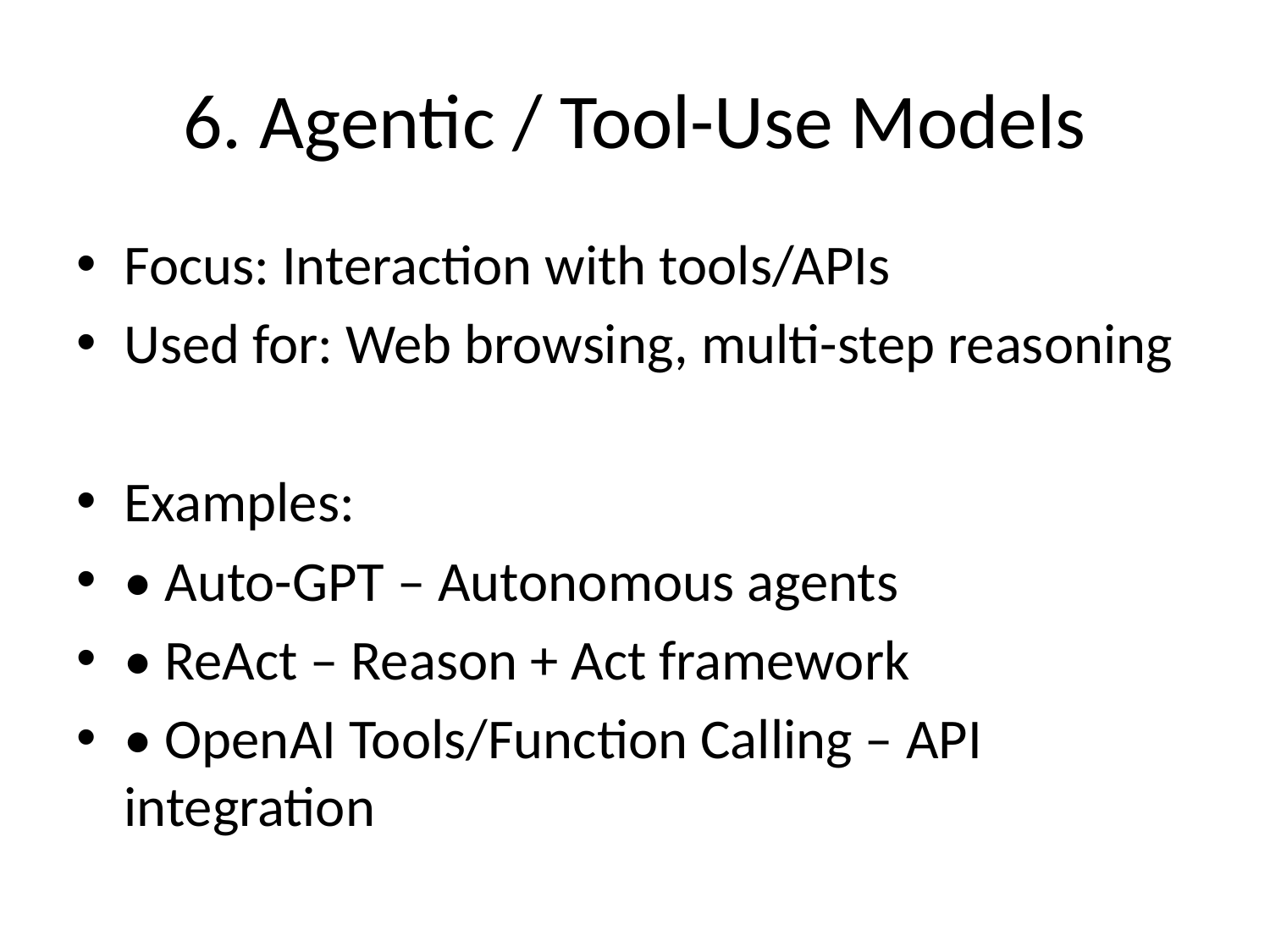

# 6. Agentic / Tool-Use Models
Focus: Interaction with tools/APIs
Used for: Web browsing, multi-step reasoning

Examples:
• Auto-GPT – Autonomous agents
• ReAct – Reason + Act framework
• OpenAI Tools/Function Calling – API integration